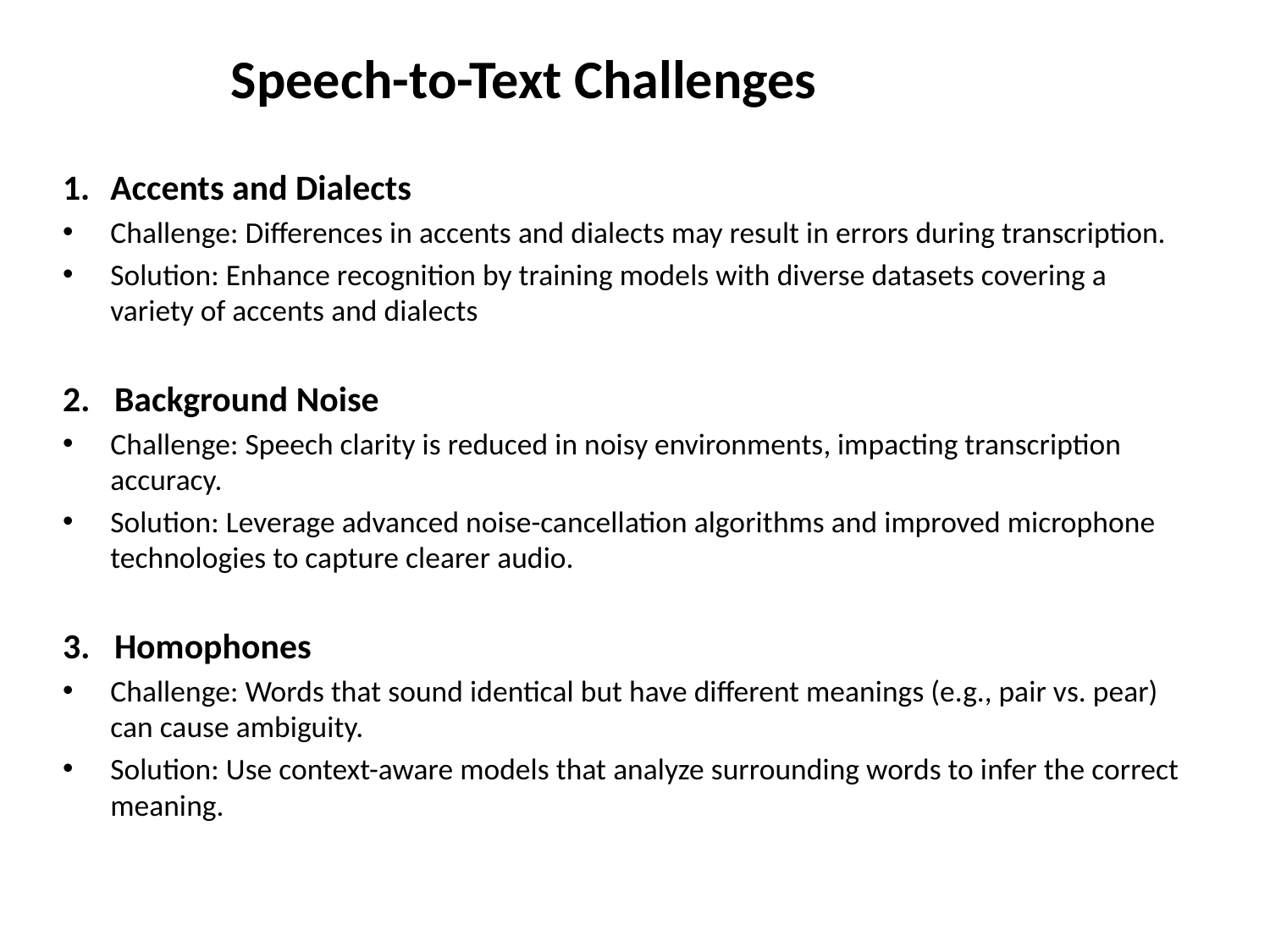

# Speech-to-Text Challenges
Accents and Dialects
Challenge: Differences in accents and dialects may result in errors during transcription.
Solution: Enhance recognition by training models with diverse datasets covering a variety of accents and dialects

2.   Background Noise
Challenge: Speech clarity is reduced in noisy environments, impacting transcription accuracy.
Solution: Leverage advanced noise-cancellation algorithms and improved microphone technologies to capture clearer audio.

3.   Homophones
Challenge: Words that sound identical but have different meanings (e.g., pair vs. pear) can cause ambiguity.
Solution: Use context-aware models that analyze surrounding words to infer the correct meaning.